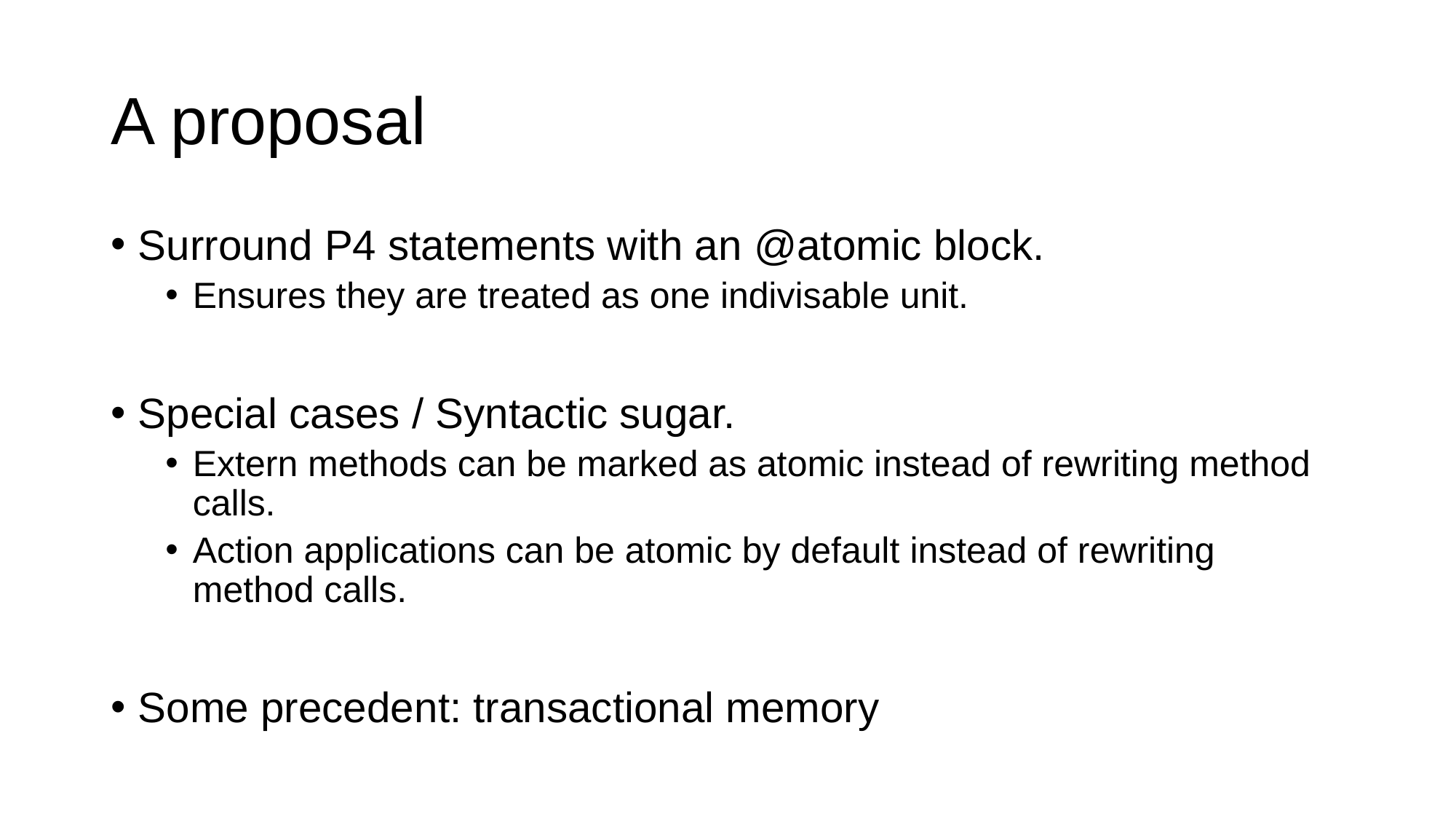

# A proposal
Surround P4 statements with an @atomic block.
Ensures they are treated as one indivisable unit.

Special cases / Syntactic sugar.
Extern methods can be marked as atomic instead of rewriting method calls.
Action applications can be atomic by default instead of rewriting method calls.

Some precedent: transactional memory